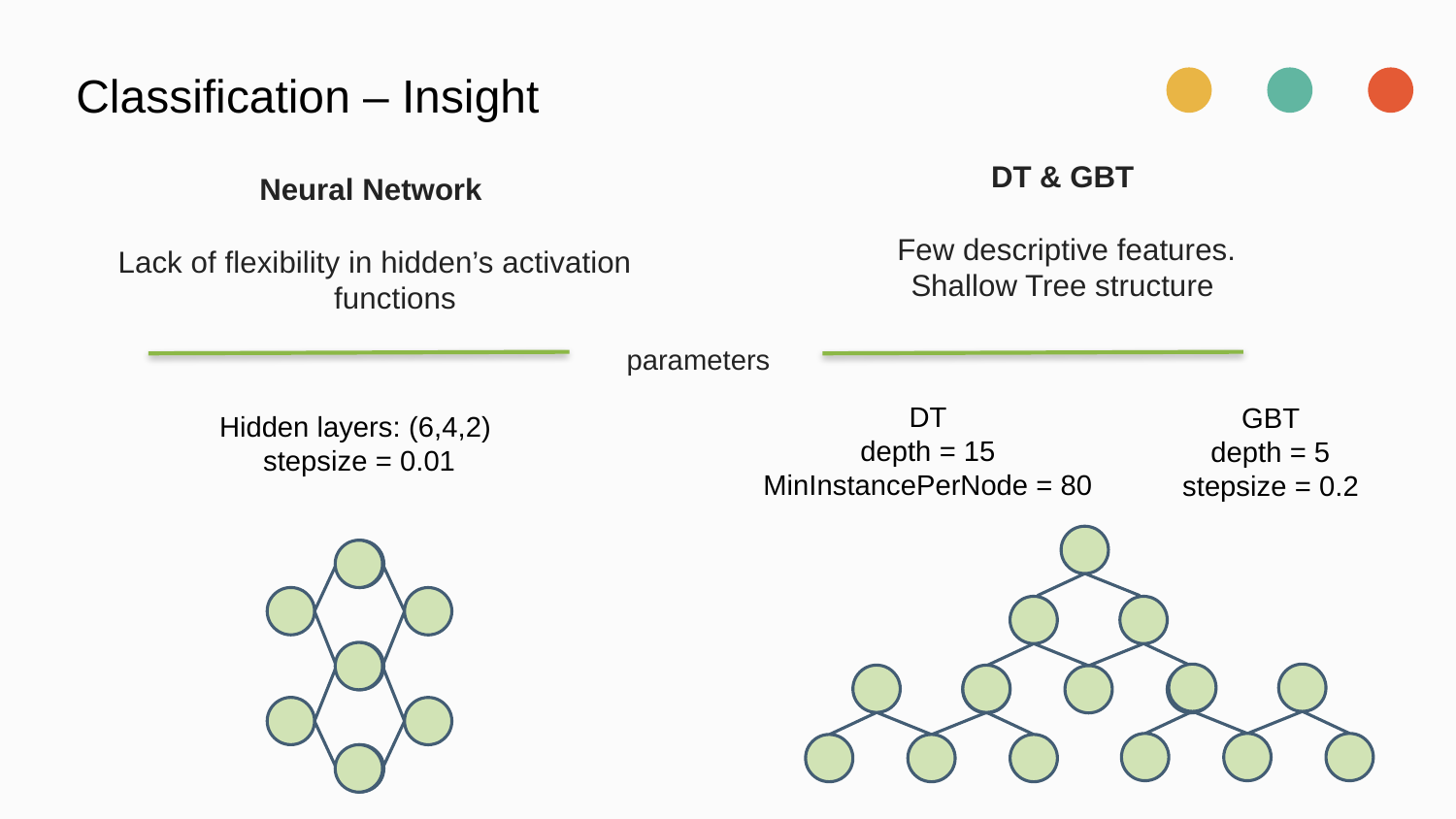

Classification – Insight

Neural Network

 Lack of flexibility in hidden’s activation functions

DT & GBT

 Few descriptive features.
Shallow Tree structure

parameters
DT
depth = 15
MinInstancePerNode = 80
GBT
depth = 5
stepsize = 0.2
Hidden layers: (6,4,2)
stepsize = 0.01